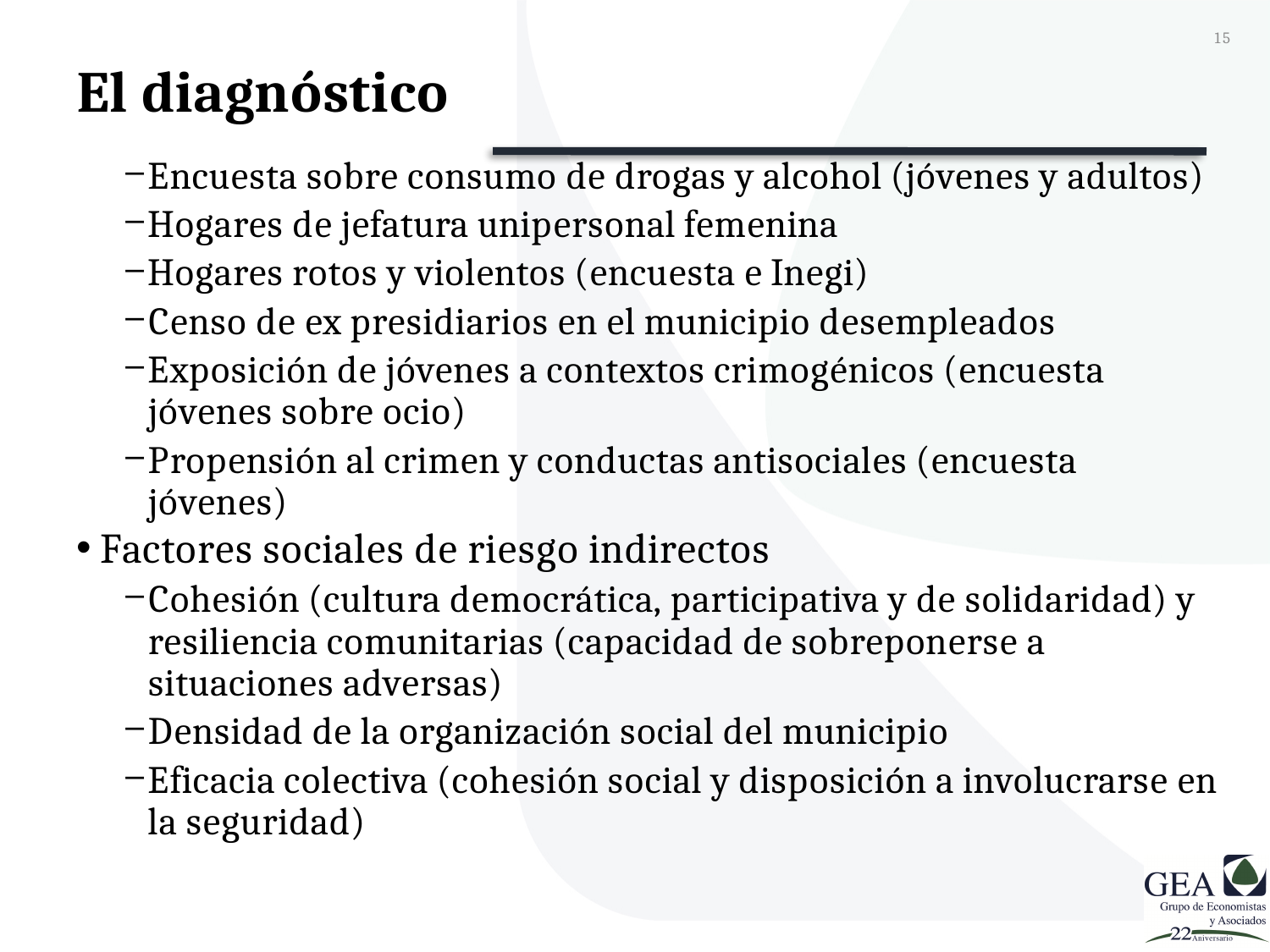

15
# El diagnóstico
Encuesta sobre consumo de drogas y alcohol (jóvenes y adultos)
Hogares de jefatura unipersonal femenina
Hogares rotos y violentos (encuesta e Inegi)
Censo de ex presidiarios en el municipio desempleados
Exposición de jóvenes a contextos crimogénicos (encuesta jóvenes sobre ocio)
Propensión al crimen y conductas antisociales (encuesta jóvenes)
Factores sociales de riesgo indirectos
Cohesión (cultura democrática, participativa y de solidaridad) y resiliencia comunitarias (capacidad de sobreponerse a situaciones adversas)
Densidad de la organización social del municipio
Eficacia colectiva (cohesión social y disposición a involucrarse en la seguridad)